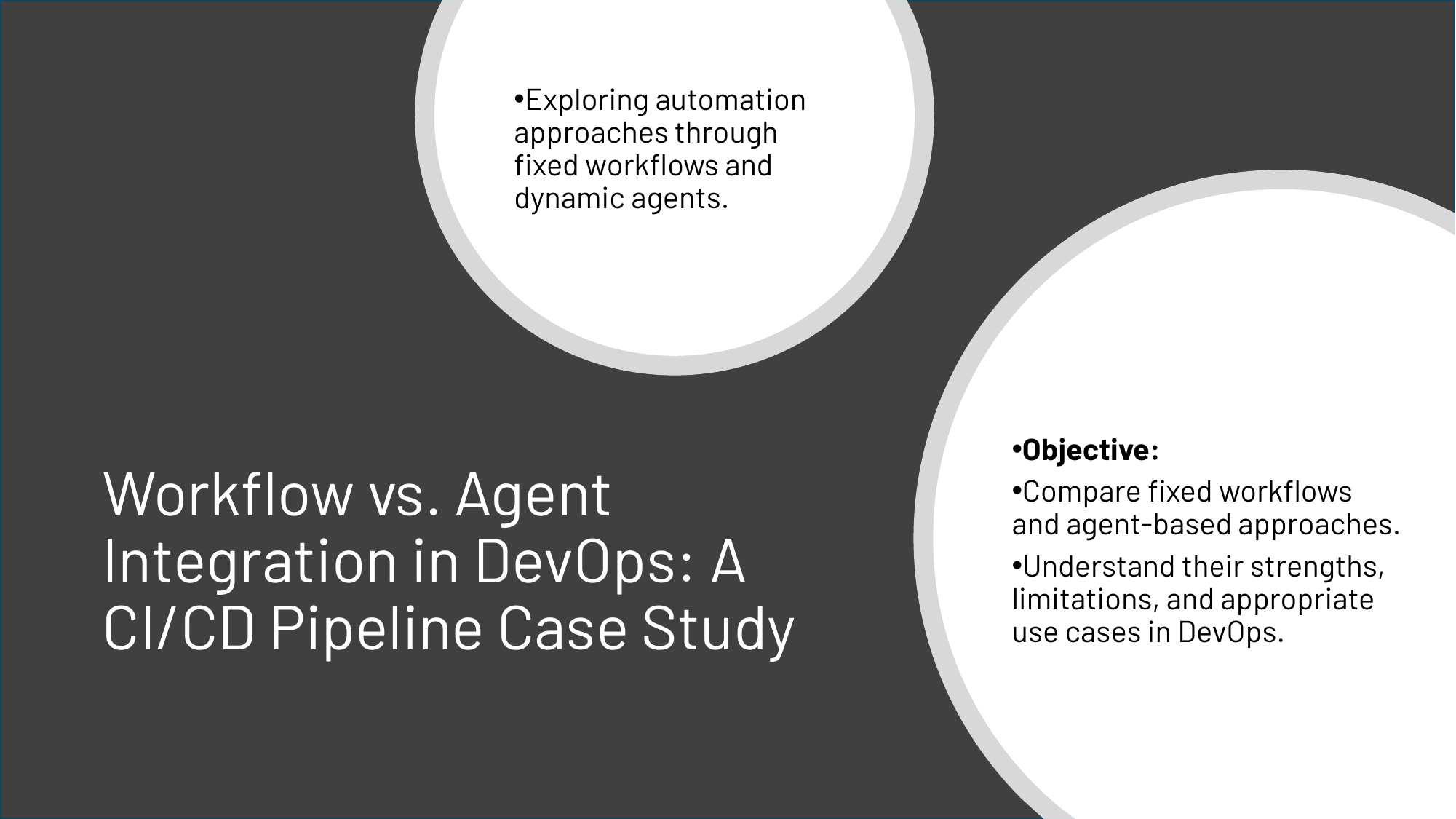

Exploring automation approaches through fixed workflows and dynamic agents.

Objective:
Compare fixed workflows and agent-based approaches.
Understand their strengths, limitations, and appropriate use cases in DevOps.
# Workflow vs. Agent Integration in DevOps: A CI/CD Pipeline Case Study